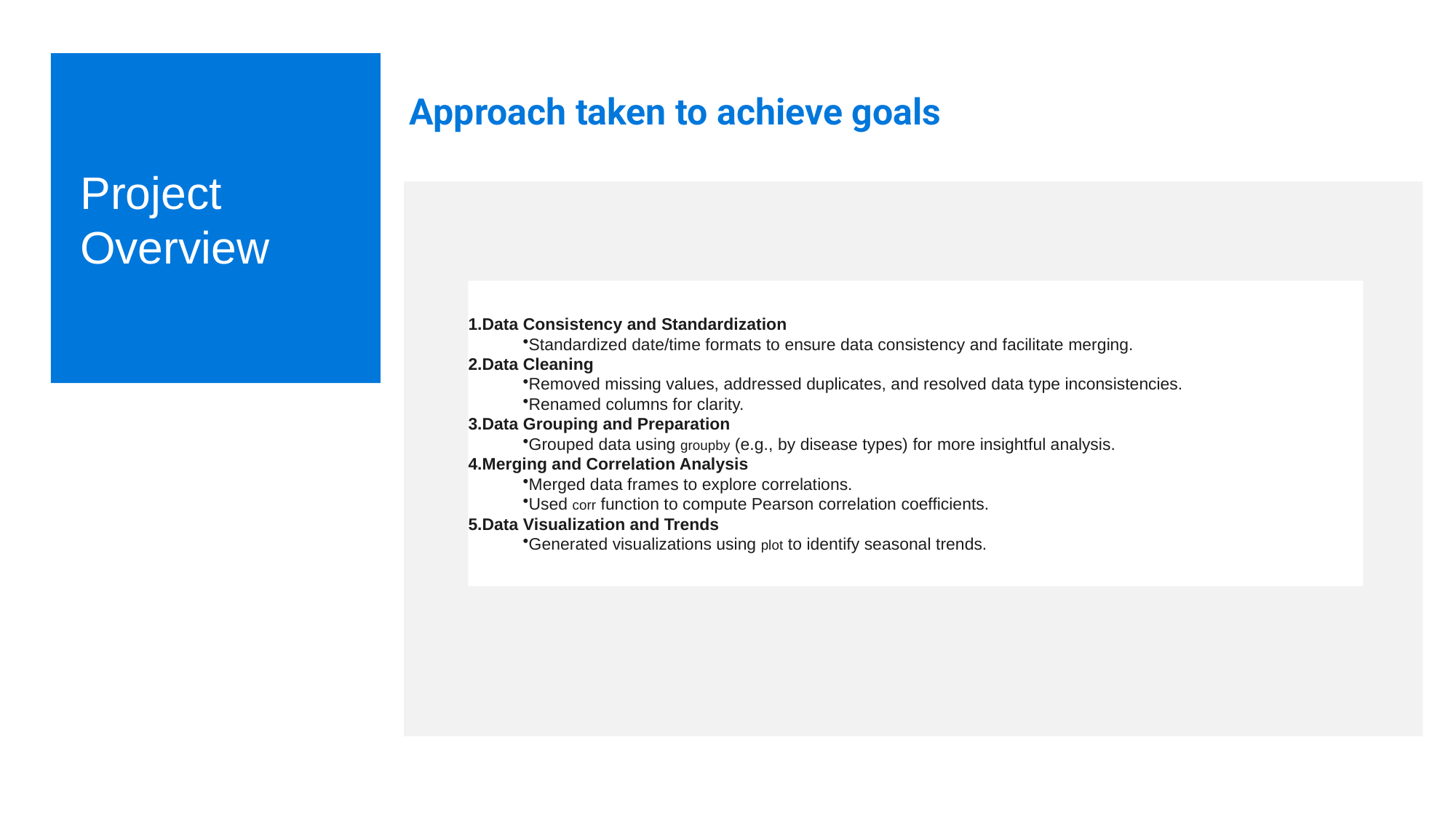

Approach taken to achieve goals
Project Overview

Data Consistency and Standardization
Standardized date/time formats to ensure data consistency and facilitate merging.
Data Cleaning
Removed missing values, addressed duplicates, and resolved data type inconsistencies.
Renamed columns for clarity.
Data Grouping and Preparation
Grouped data using groupby (e.g., by disease types) for more insightful analysis.
Merging and Correlation Analysis
Merged data frames to explore correlations.
Used corr function to compute Pearson correlation coefficients.
Data Visualization and Trends
Generated visualizations using plot to identify seasonal trends.